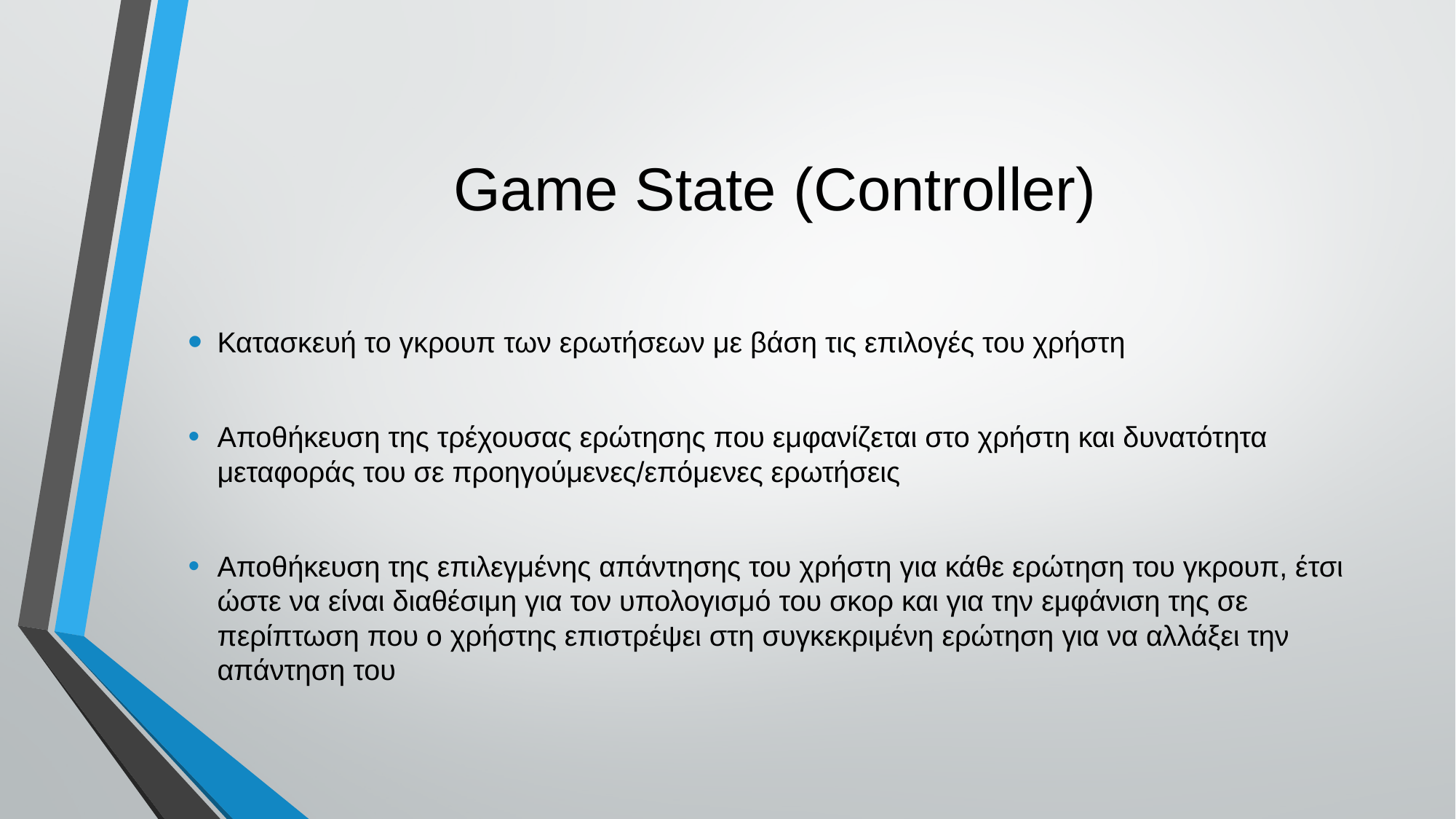

# Game State (Controller)
Κατασκευή το γκρουπ των ερωτήσεων με βάση τις επιλογές του χρήστη

Αποθήκευση της τρέχουσας ερώτησης που εμφανίζεται στο χρήστη και δυνατότητα μεταφοράς του σε προηγούμενες/επόμενες ερωτήσεις

Αποθήκευση της επιλεγμένης απάντησης του χρήστη για κάθε ερώτηση του γκρουπ, έτσι ώστε να είναι διαθέσιμη για τον υπολογισμό του σκορ και για την εμφάνιση της σε περίπτωση που ο χρήστης επιστρέψει στη συγκεκριμένη ερώτηση για να αλλάξει την απάντηση του